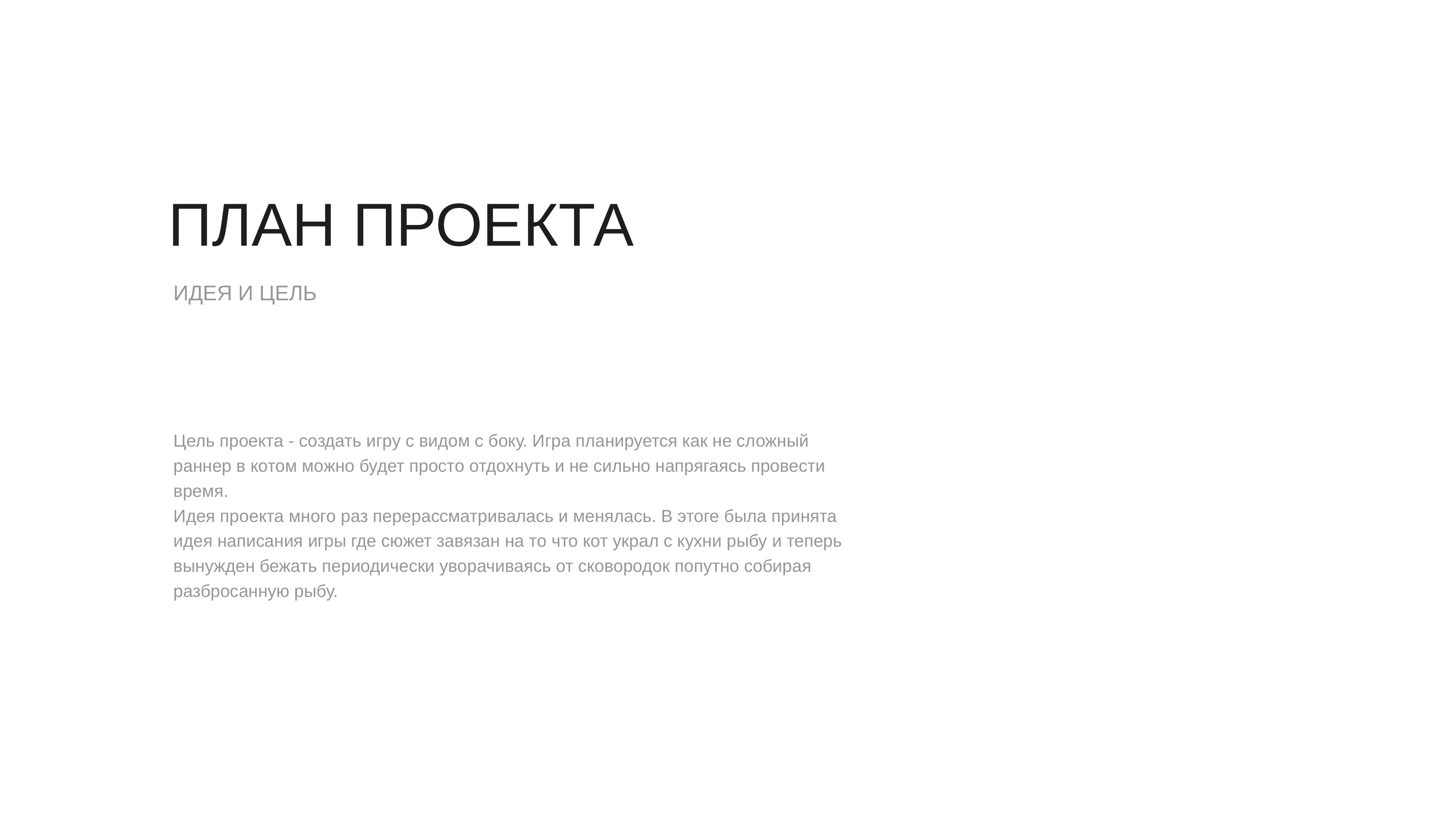

План проекта
Идея и цель
Цель проекта - создать игру с видом с боку. Игра планируется как не сложный раннер в котом можно будет просто отдохнуть и не сильно напрягаясь провести время.
Идея проекта много раз перерассматривалась и менялась. В этоге была принята идея написания игры где сюжет завязан на то что кот украл с кухни рыбу и теперь вынужден бежать периодически уворачиваясь от сковородок попутно собирая разбросанную рыбу.